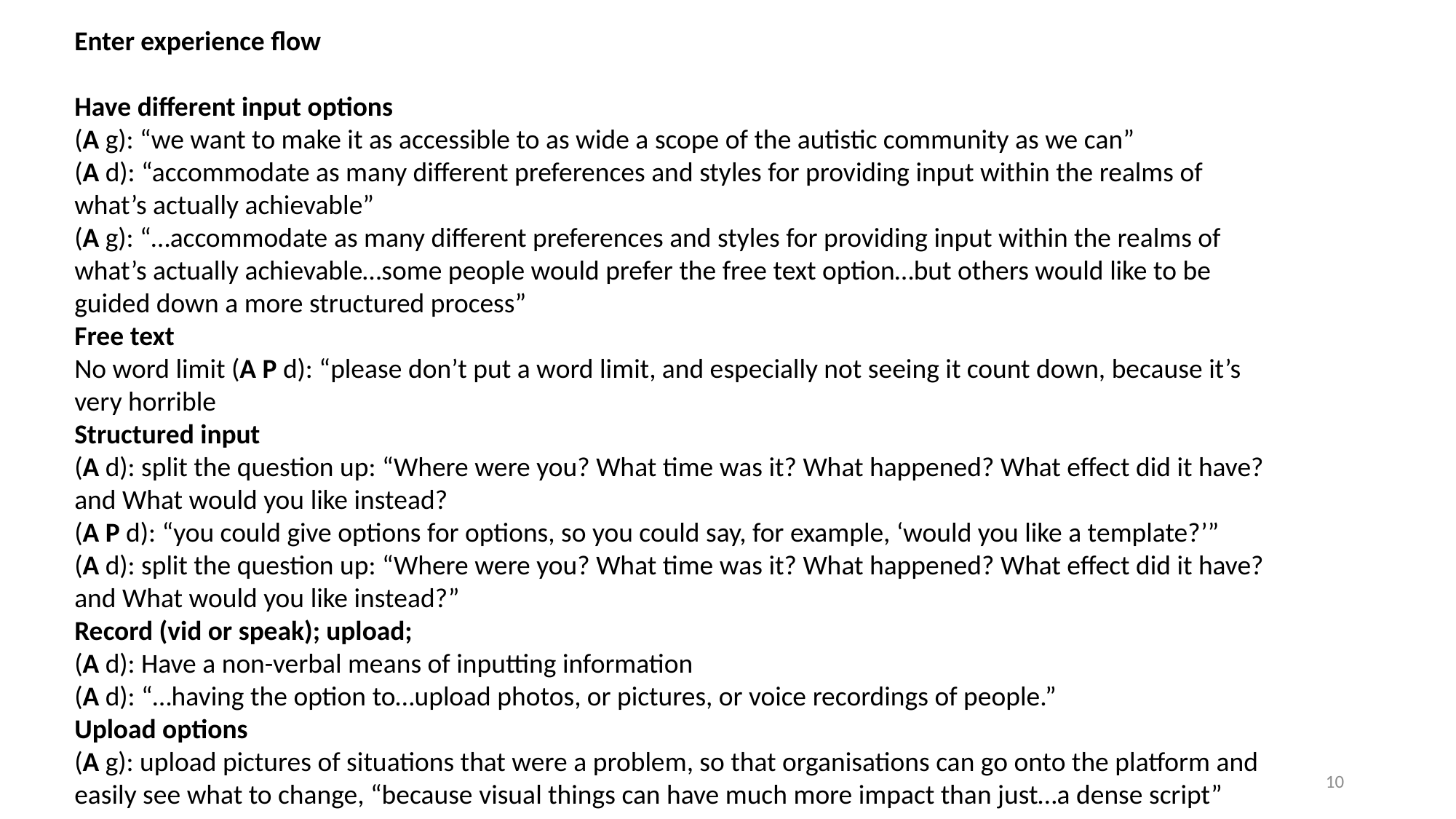

Enter experience flow

Have different input options
(A g): “we want to make it as accessible to as wide a scope of the autistic community as we can”
(A d): “accommodate as many different preferences and styles for providing input within the realms of what’s actually achievable”
(A g): “…accommodate as many different preferences and styles for providing input within the realms of what’s actually achievable…some people would prefer the free text option…but others would like to be guided down a more structured process”
Free text
No word limit (A P d): “please don’t put a word limit, and especially not seeing it count down, because it’s very horrible
Structured input
(A d): split the question up: “Where were you? What time was it? What happened? What effect did it have? and What would you like instead?
(A P d): “you could give options for options, so you could say, for example, ‘would you like a template?’”
(A d): split the question up: “Where were you? What time was it? What happened? What effect did it have? and What would you like instead?”
Record (vid or speak); upload;
(A d): Have a non-verbal means of inputting information
(A d): “…having the option to…upload photos, or pictures, or voice recordings of people.”
Upload options
(A g): upload pictures of situations that were a problem, so that organisations can go onto the platform and easily see what to change, “because visual things can have much more impact than just…a dense script”

10